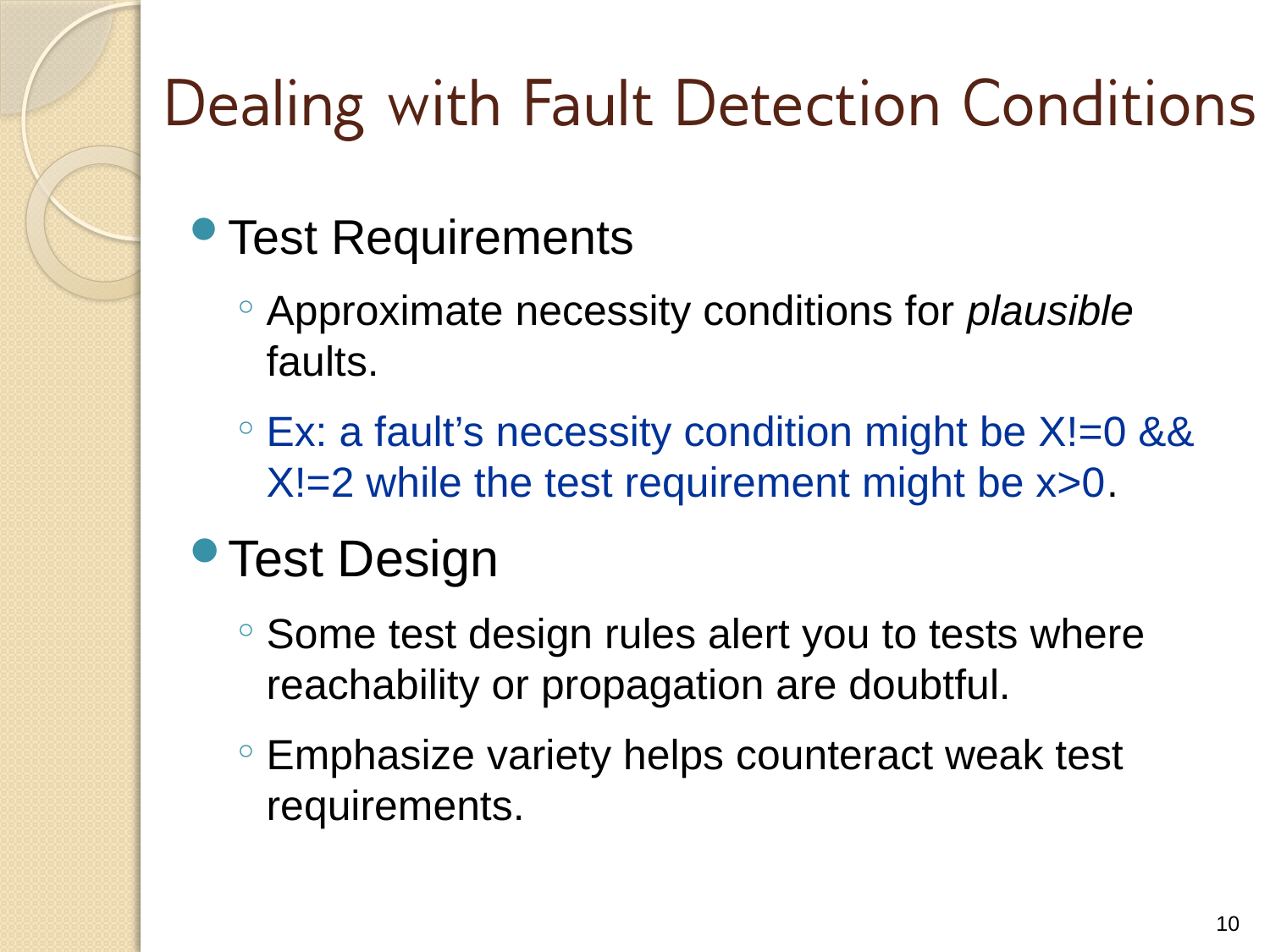

# Dealing with Fault Detection Conditions
Test Requirements
Approximate necessity conditions for plausible faults.
Ex: a fault’s necessity condition might be X!=0 && X!=2 while the test requirement might be x>0.
Test Design
Some test design rules alert you to tests where reachability or propagation are doubtful.
Emphasize variety helps counteract weak test requirements.
10